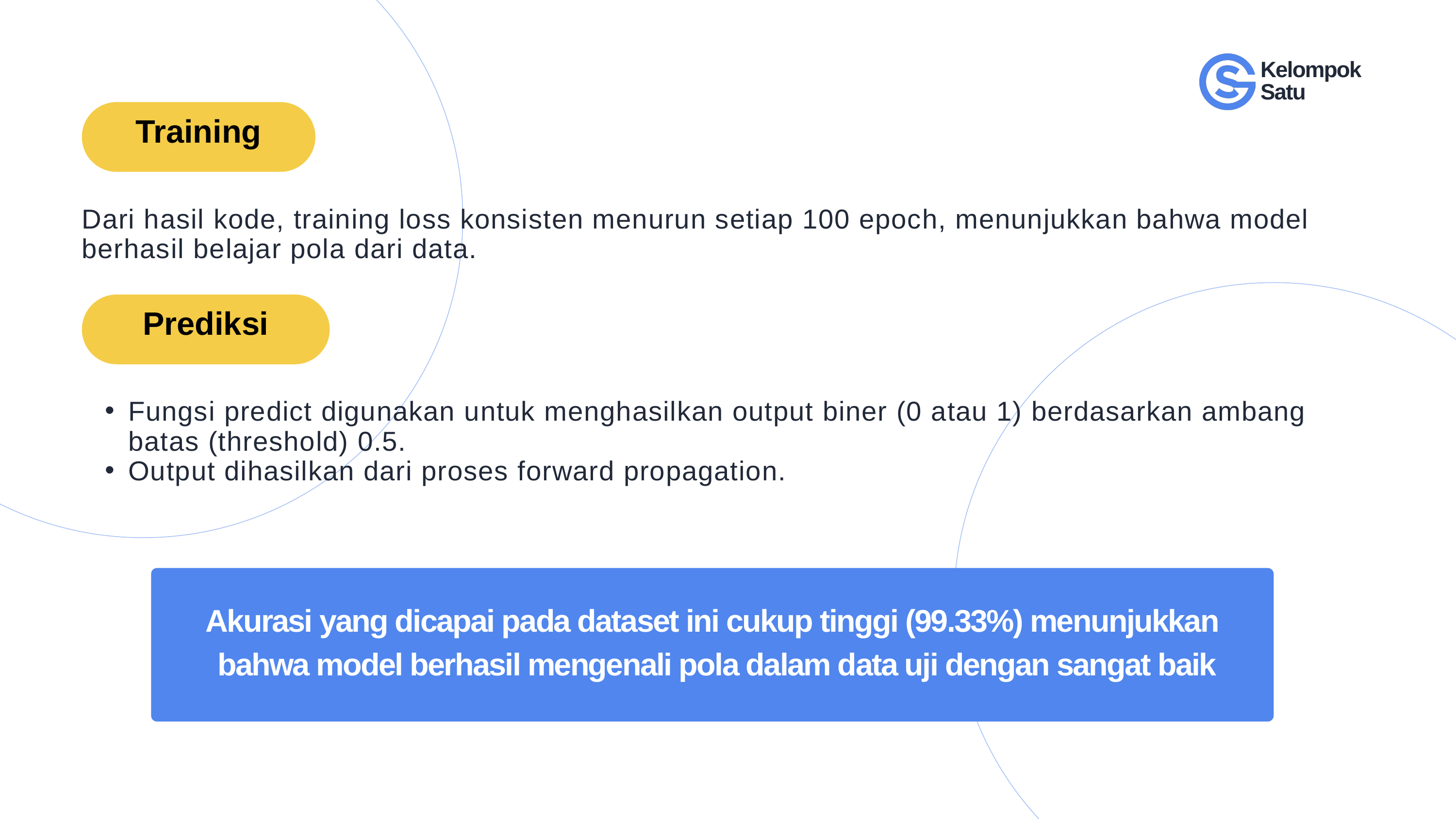

Kelompok
Satu

Training
Dari hasil kode, training loss konsisten menurun setiap 100 epoch, menunjukkan bahwa model berhasil belajar pola dari data.

Prediksi
Fungsi predict digunakan untuk menghasilkan output biner (0 atau 1) berdasarkan ambang batas (threshold) 0.5.
Output dihasilkan dari proses forward propagation.

Akurasi yang dicapai pada dataset ini cukup tinggi (99.33%) menunjukkan
 bahwa model berhasil mengenali pola dalam data uji dengan sangat baik